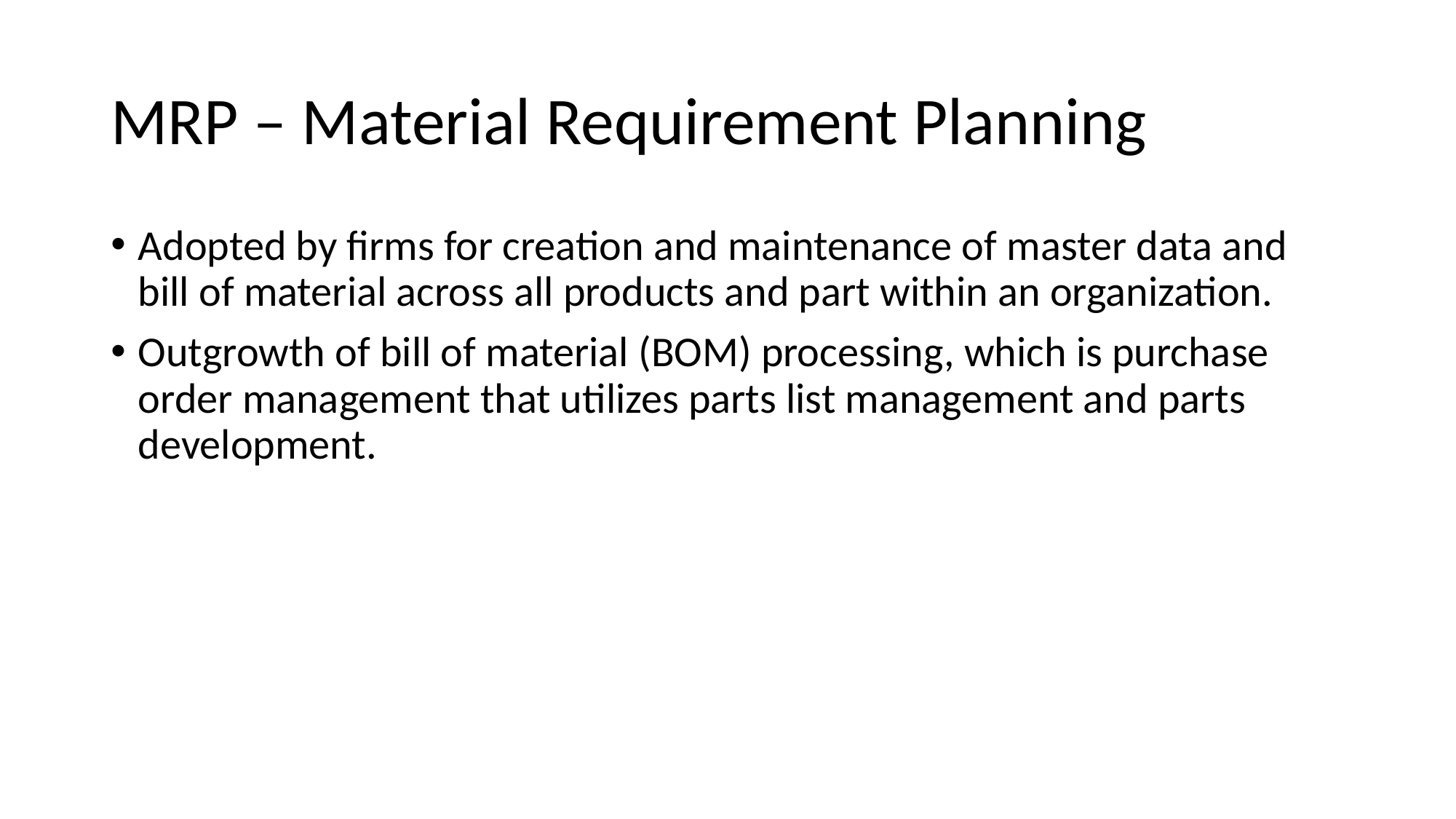

# MRP – Material Requirement Planning
Adopted by firms for creation and maintenance of master data and bill of material across all products and part within an organization.
Outgrowth of bill of material (BOM) processing, which is purchase order management that utilizes parts list management and parts development.